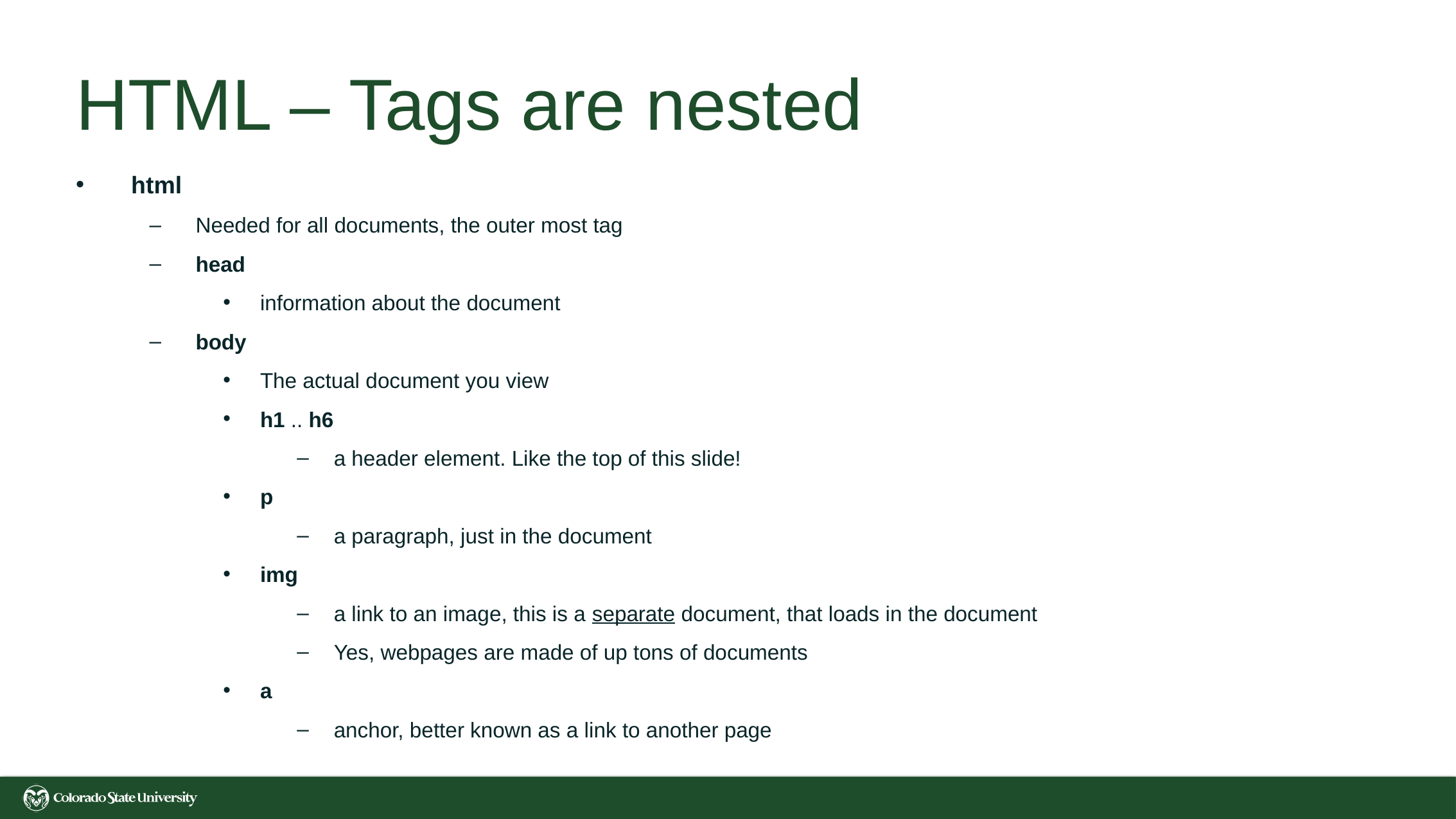

# HTML – Tags are nested
html
Needed for all documents, the outer most tag
head
information about the document
body
The actual document you view
h1 .. h6
a header element. Like the top of this slide!
p
a paragraph, just in the document
img
a link to an image, this is a separate document, that loads in the document
Yes, webpages are made of up tons of documents
a
anchor, better known as a link to another page